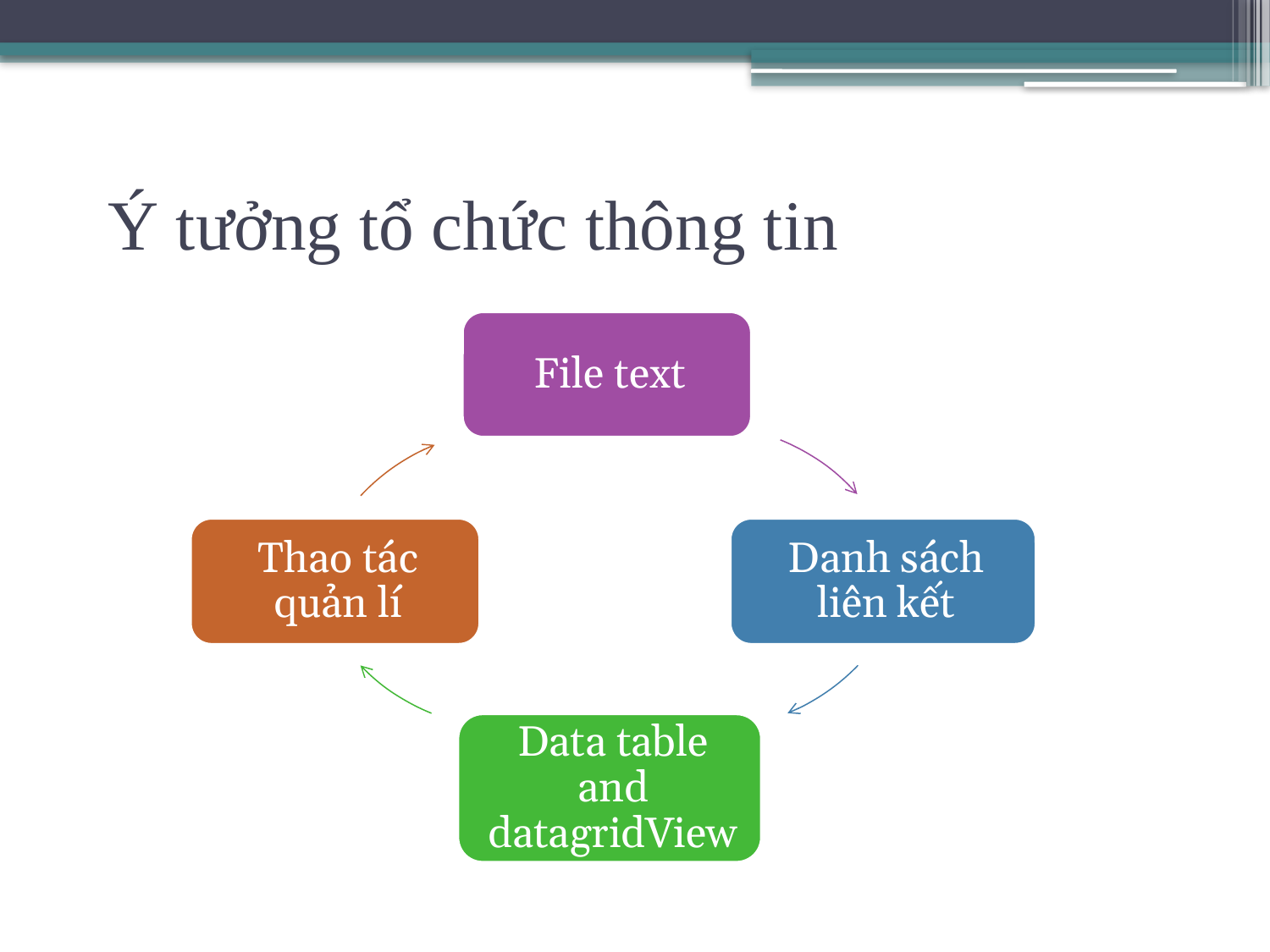

# Ý tưởng tổ chức thông tin
File text
Danh sách liên kết
Data table and datagridView
Thao tác quản lí